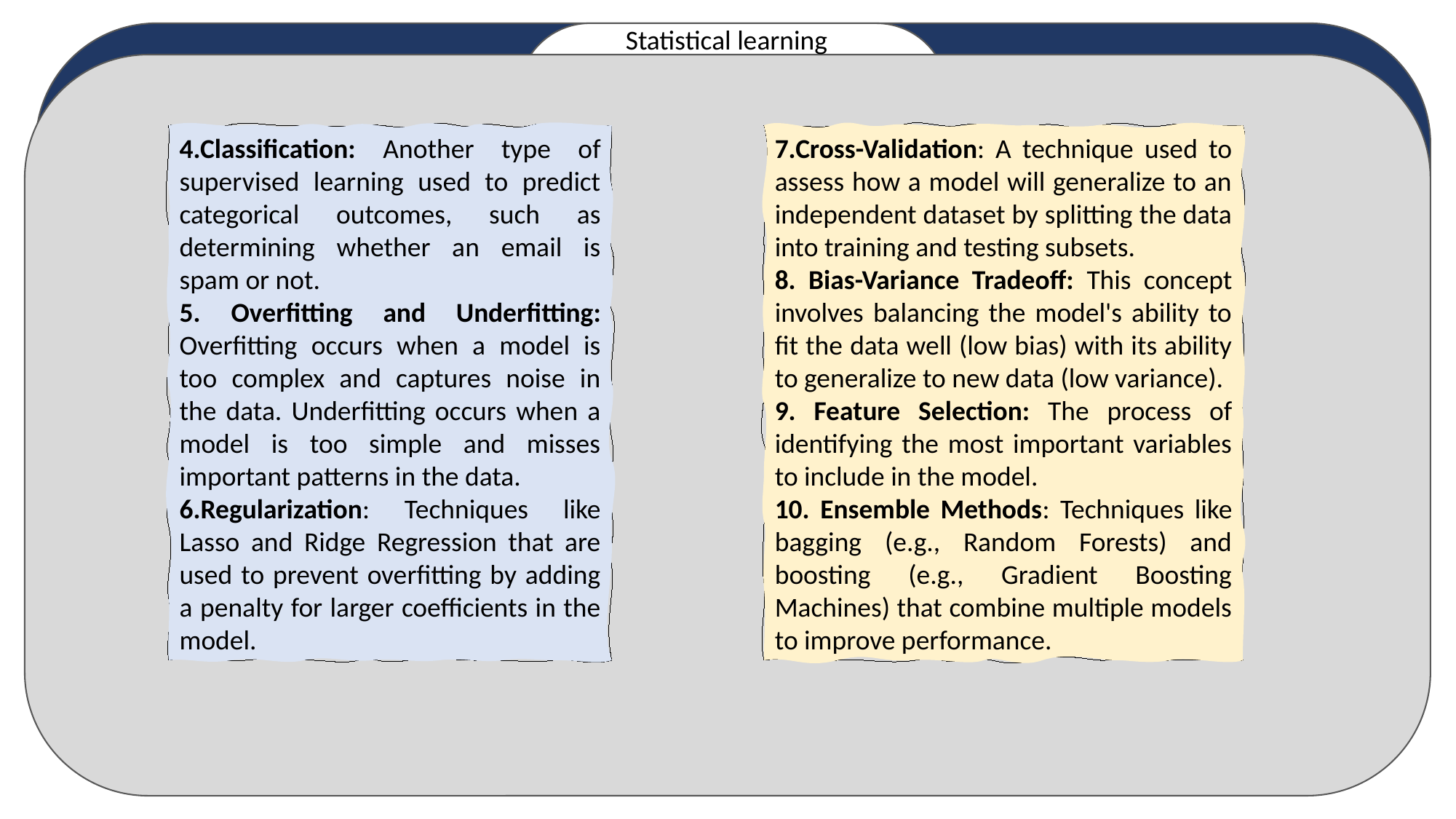

Statistical learning

4.Classification: Another type of supervised learning used to predict categorical outcomes, such as determining whether an email is spam or not.
5. Overfitting and Underfitting: Overfitting occurs when a model is too complex and captures noise in the data. Underfitting occurs when a model is too simple and misses important patterns in the data.
6.Regularization: Techniques like Lasso and Ridge Regression that are used to prevent overfitting by adding a penalty for larger coefficients in the model.
7.Cross-Validation: A technique used to assess how a model will generalize to an independent dataset by splitting the data into training and testing subsets.
8. Bias-Variance Tradeoff: This concept involves balancing the model's ability to fit the data well (low bias) with its ability to generalize to new data (low variance).
9. Feature Selection: The process of identifying the most important variables to include in the model.
10. Ensemble Methods: Techniques like bagging (e.g., Random Forests) and boosting (e.g., Gradient Boosting Machines) that combine multiple models to improve performance.